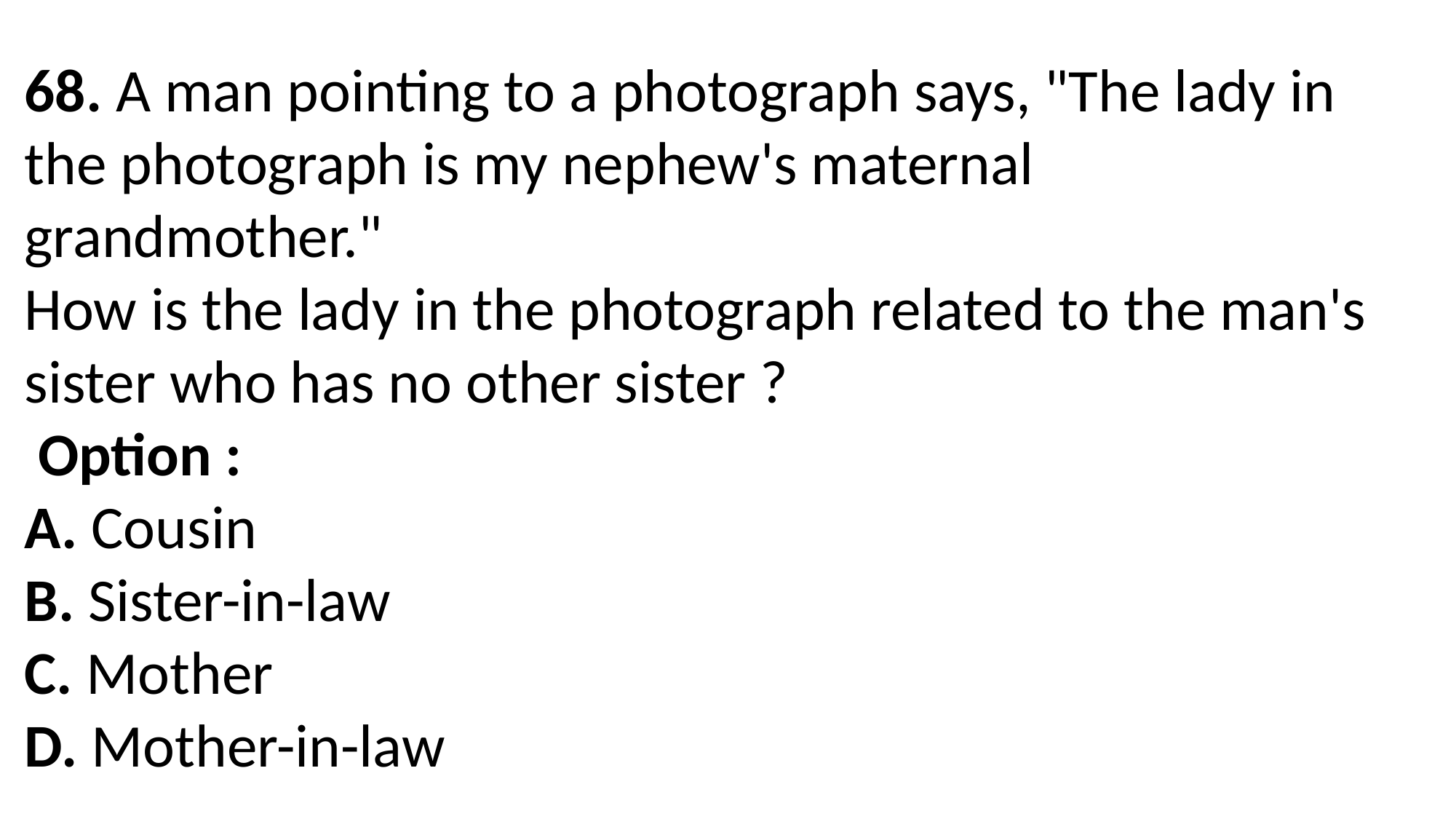

68. A man pointing to a photograph says, "The lady in the photograph is my nephew's maternal grandmother."
How is the lady in the photograph related to the man's sister who has no other sister ?
 Option :
A. Cousin
B. Sister-in-law
C. Mother
D. Mother-in-law